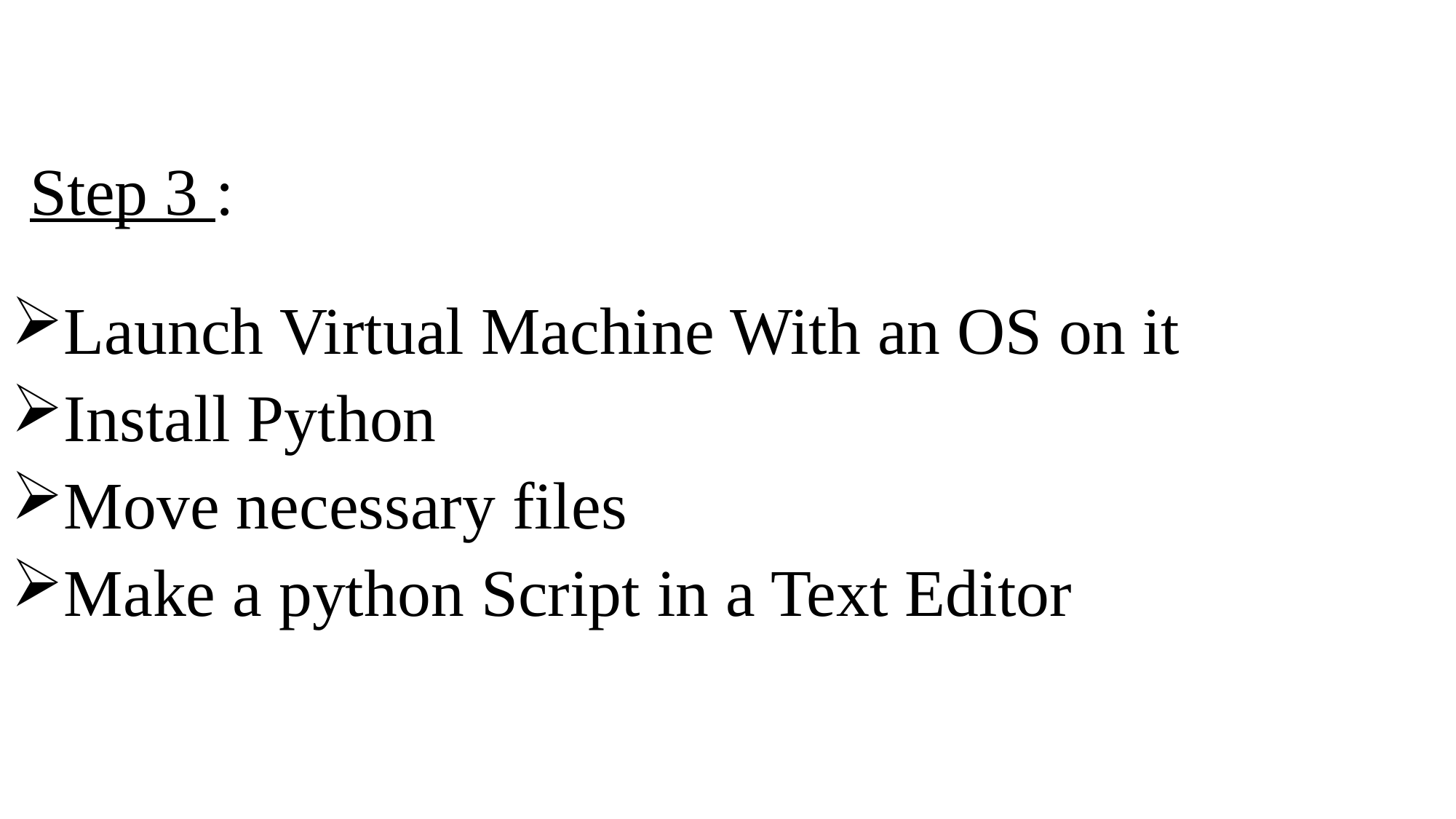

# Step 3 :
Launch Virtual Machine With an OS on it
Install Python
Move necessary files
Make a python Script in a Text Editor